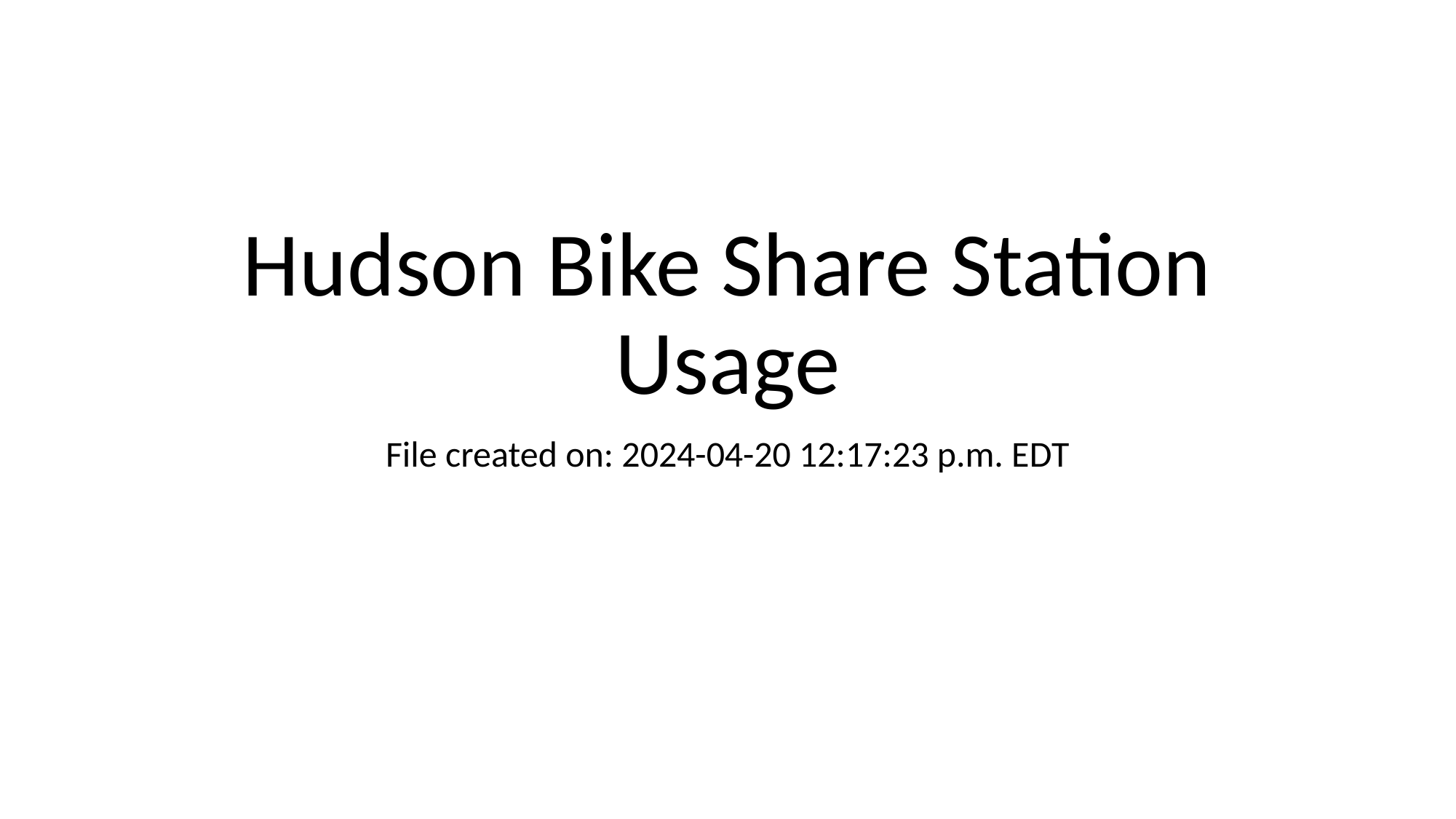

# Hudson Bike Share Station Usage
File created on: 2024-04-20 12:17:23 p.m. EDT